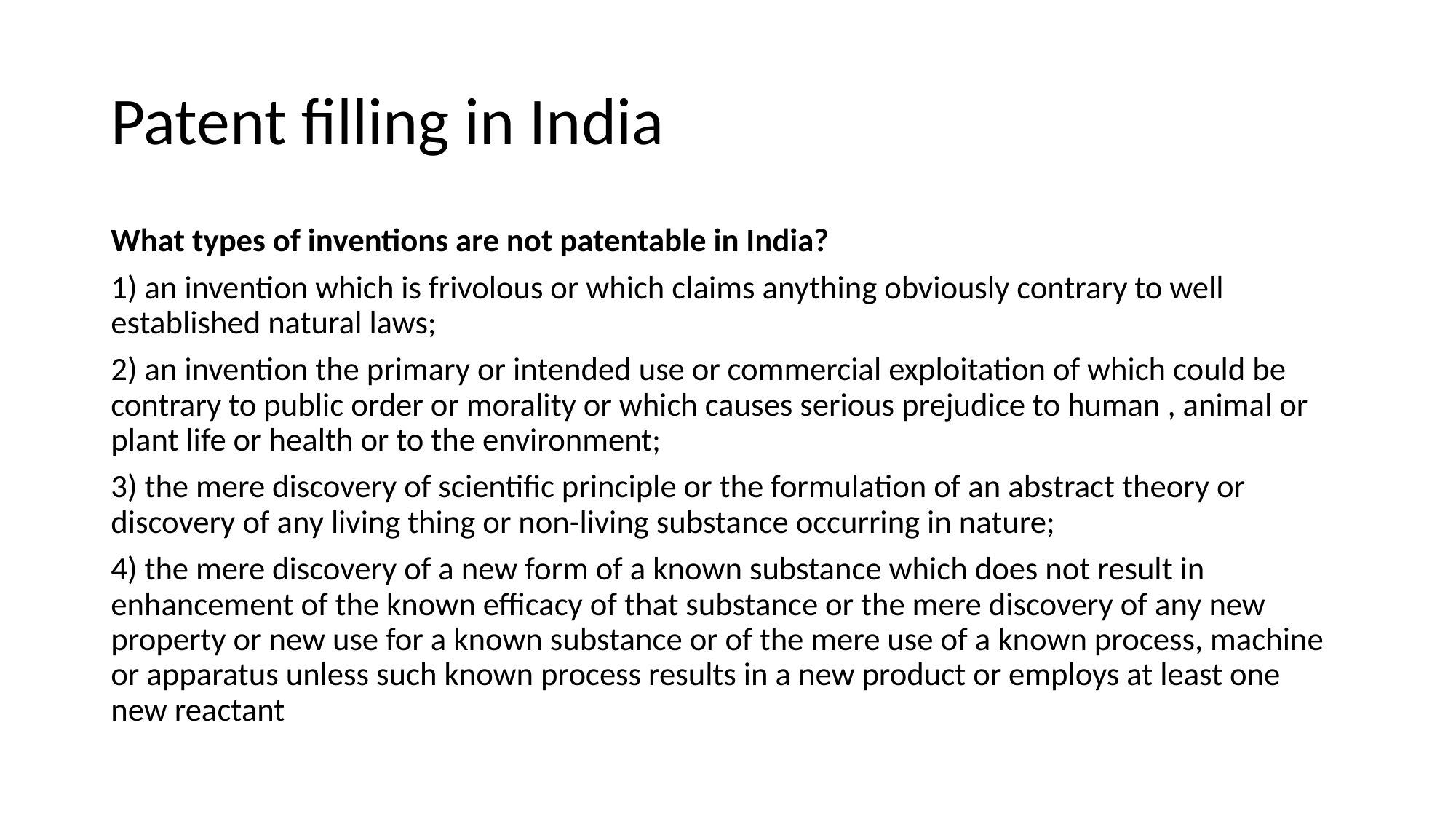

# Patent filling in India
What types of inventions are not patentable in India?
1) an invention which is frivolous or which claims anything obviously contrary to well established natural laws;
2) an invention the primary or intended use or commercial exploitation of which could be contrary to public order or morality or which causes serious prejudice to human , animal or plant life or health or to the environment;
3) the mere discovery of scientific principle or the formulation of an abstract theory or discovery of any living thing or non-living substance occurring in nature;
4) the mere discovery of a new form of a known substance which does not result in enhancement of the known efficacy of that substance or the mere discovery of any new property or new use for a known substance or of the mere use of a known process, machine or apparatus unless such known process results in a new product or employs at least one new reactant